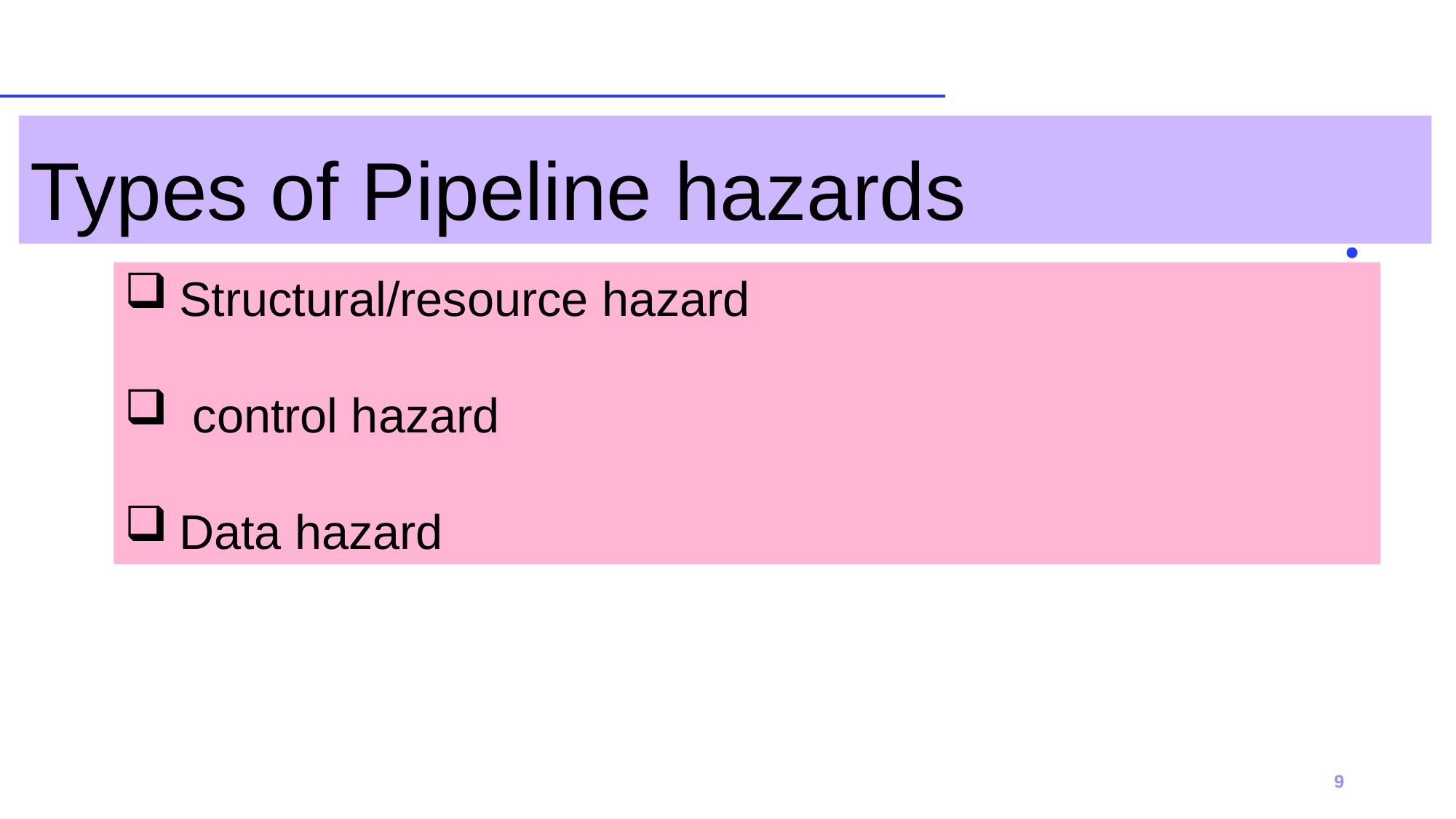

# Types of Pipeline hazards
Structural/resource hazard

 control hazard

Data hazard
9